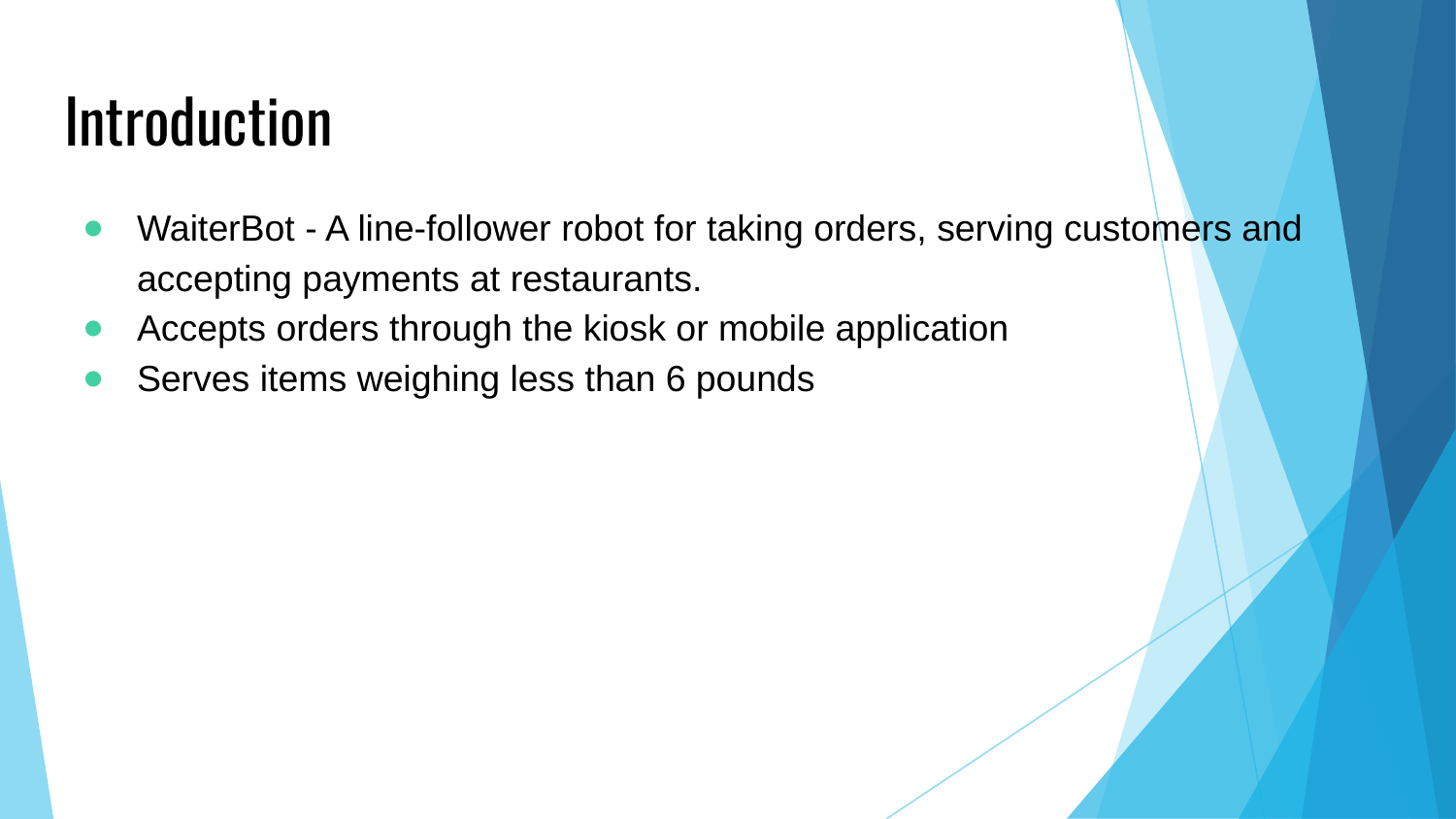

# Introduction
WaiterBot - A line-follower robot for taking orders, serving customers and accepting payments at restaurants.
Accepts orders through the kiosk or mobile application
Serves items weighing less than 6 pounds